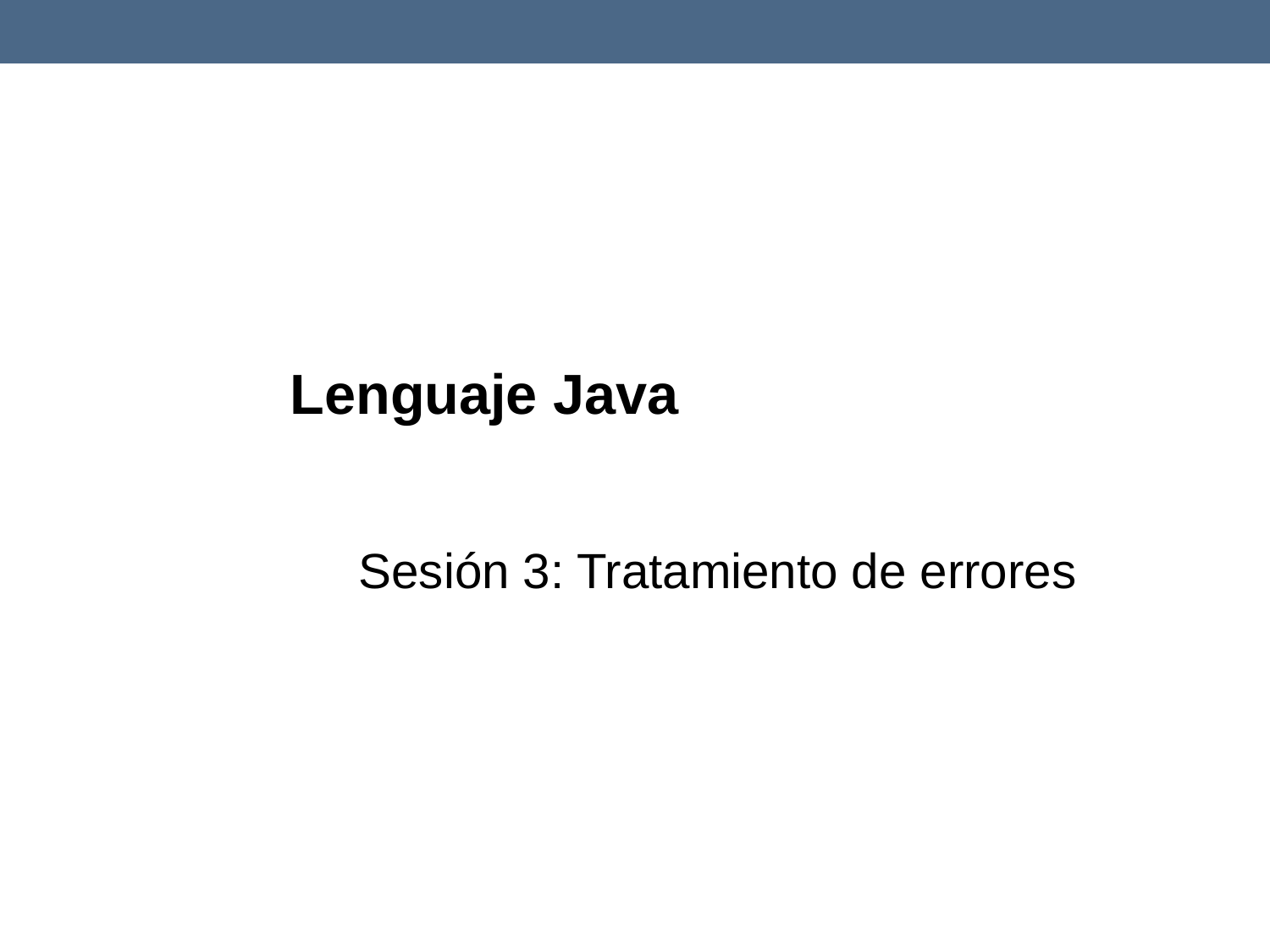

# Lenguaje Java
Sesión 3: Tratamiento de errores